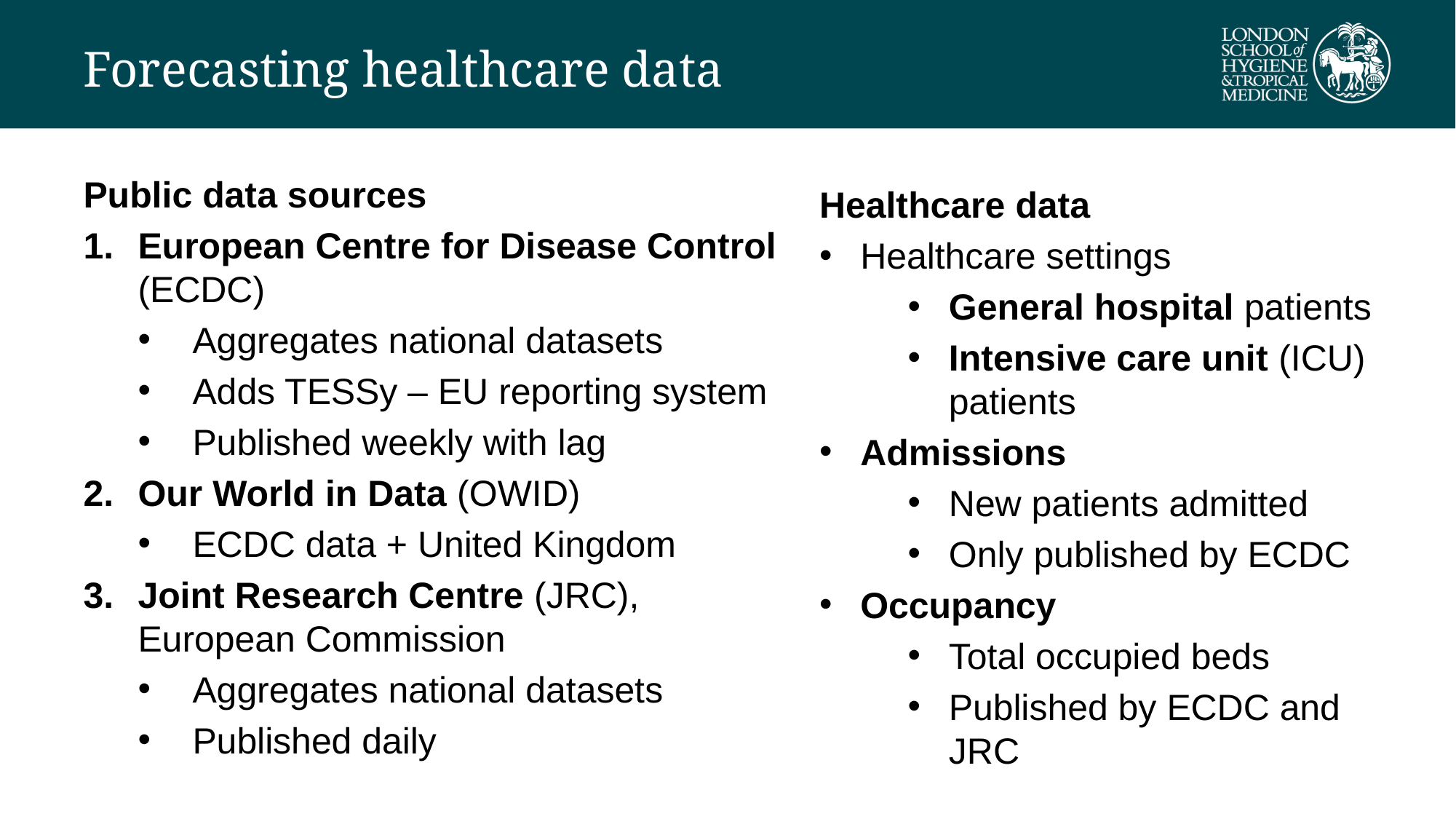

# Forecasting healthcare data
Public data sources
European Centre for Disease Control (ECDC)
Aggregates national datasets
Adds TESSy – EU reporting system
Published weekly with lag
Our World in Data (OWID)
ECDC data + United Kingdom
Joint Research Centre (JRC), European Commission
Aggregates national datasets
Published daily
Healthcare data
Healthcare settings
General hospital patients
Intensive care unit (ICU) patients
Admissions
New patients admitted
Only published by ECDC
Occupancy
Total occupied beds
Published by ECDC and JRC